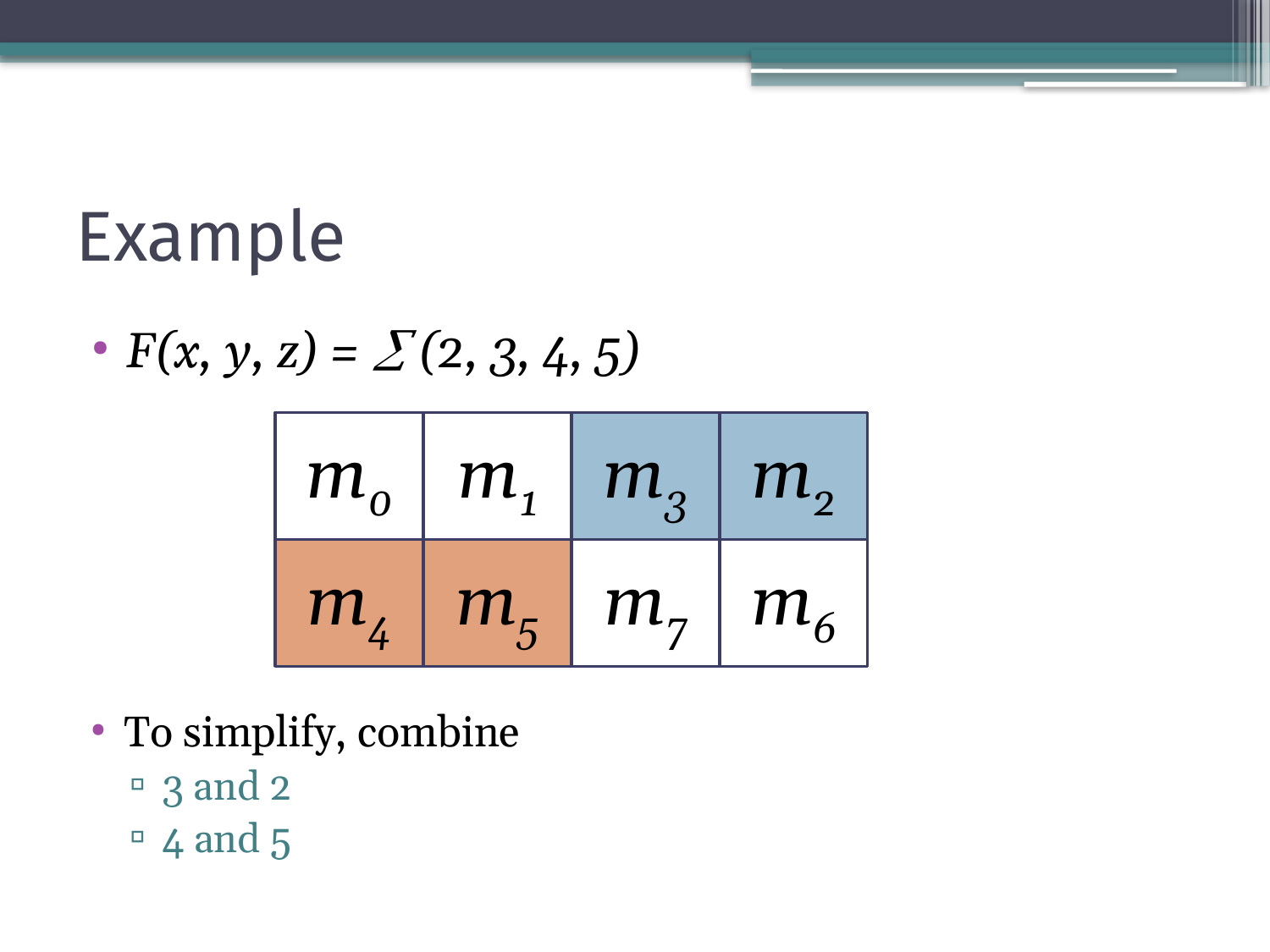

# Example
F(x, y, z) = ∑ (2, 3, 4, 5)
m0
m1
m3
m2
m4
m5
m7
m6
To simplify, combine
3 and 2
4 and 5